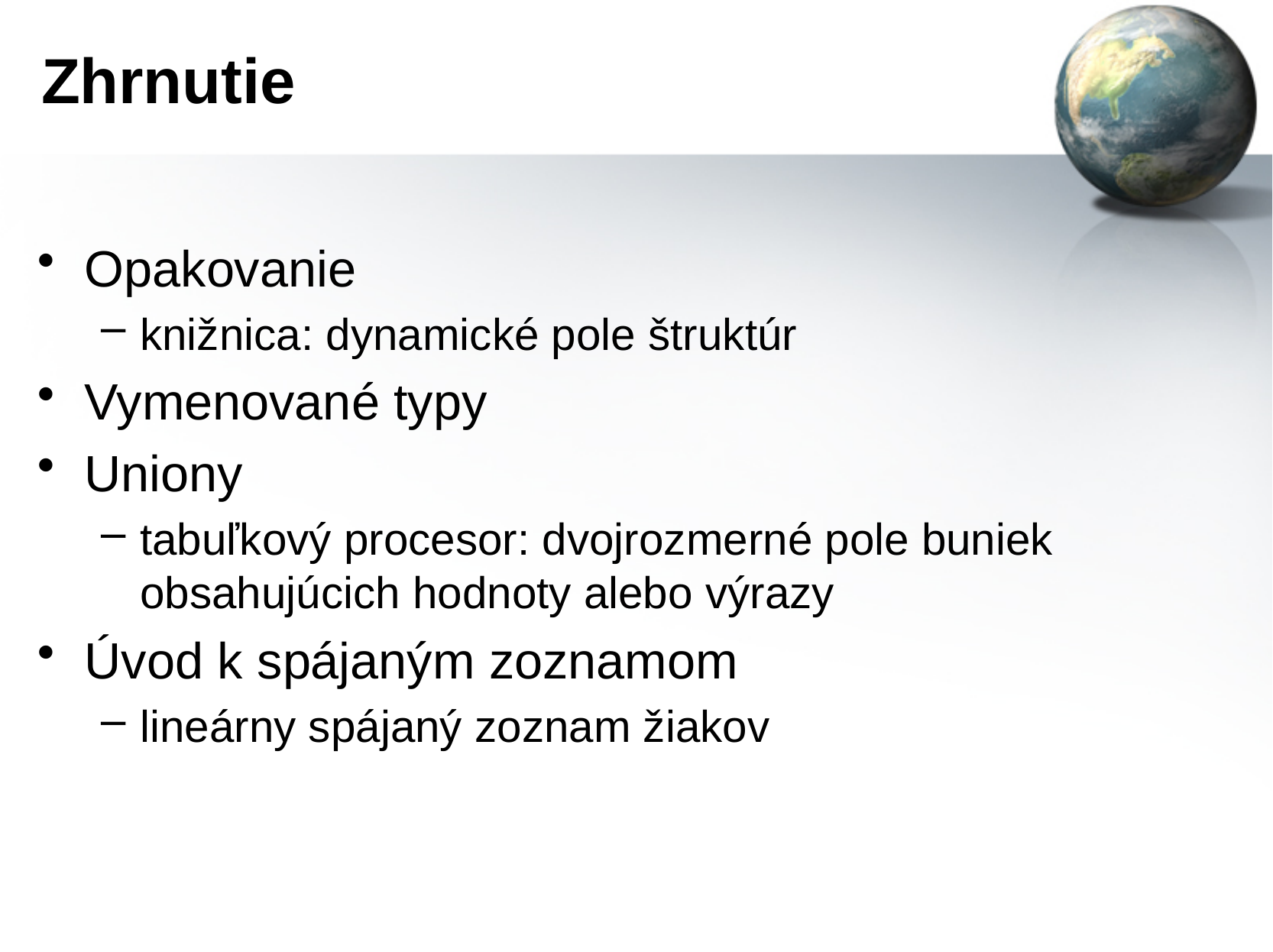

# Zhrnutie
Opakovanie
knižnica: dynamické pole štruktúr
Vymenované typy
Uniony
tabuľkový procesor: dvojrozmerné pole buniek obsahujúcich hodnoty alebo výrazy
Úvod k spájaným zoznamom
lineárny spájaný zoznam žiakov